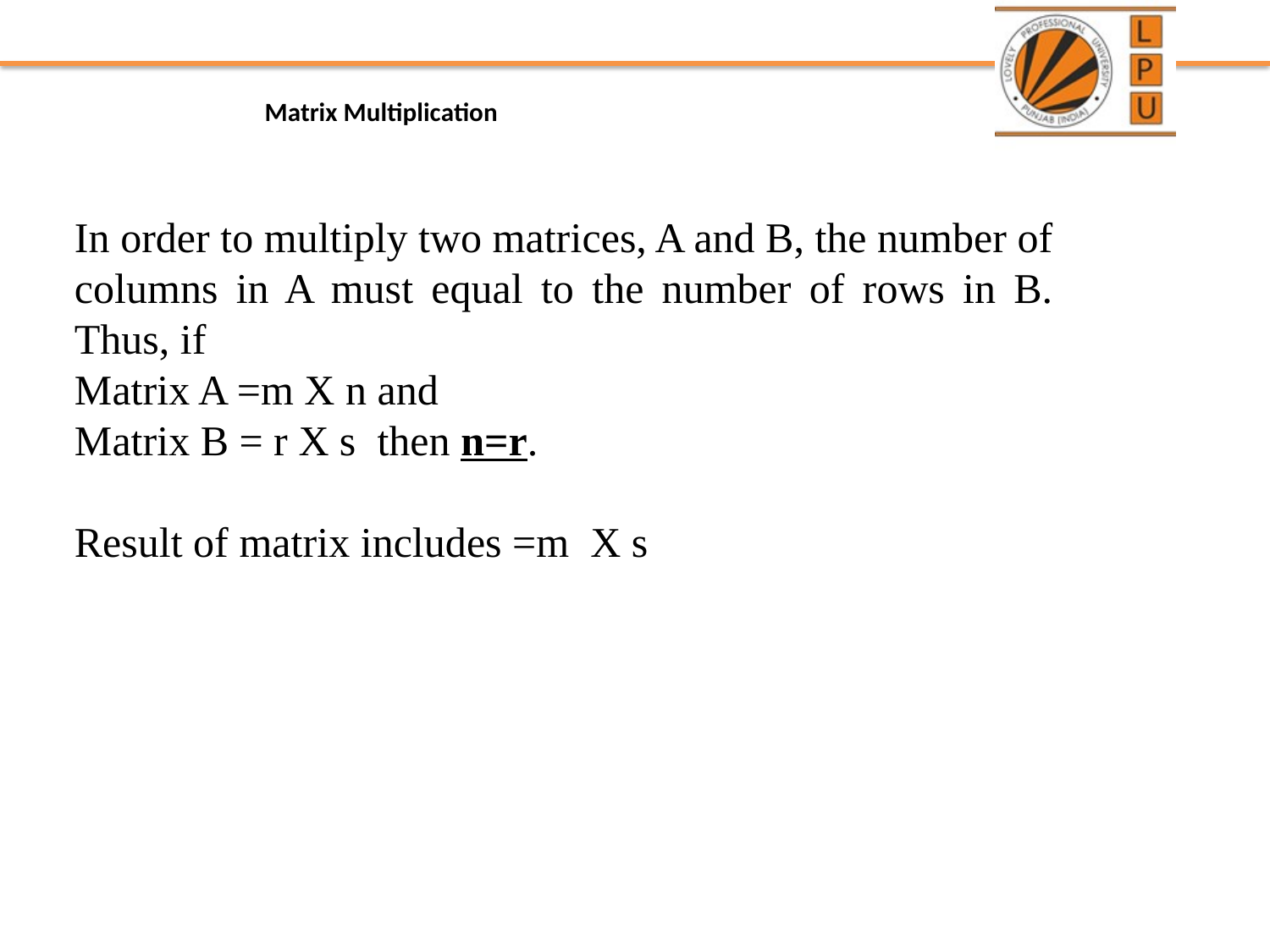

# Matrix Multiplication
In order to multiply two matrices, A and B, the number of columns in A must equal to the number of rows in B. Thus, if
Matrix A =m X n and
Matrix B = r X s  then n=r.

Result of matrix includes =m  X s